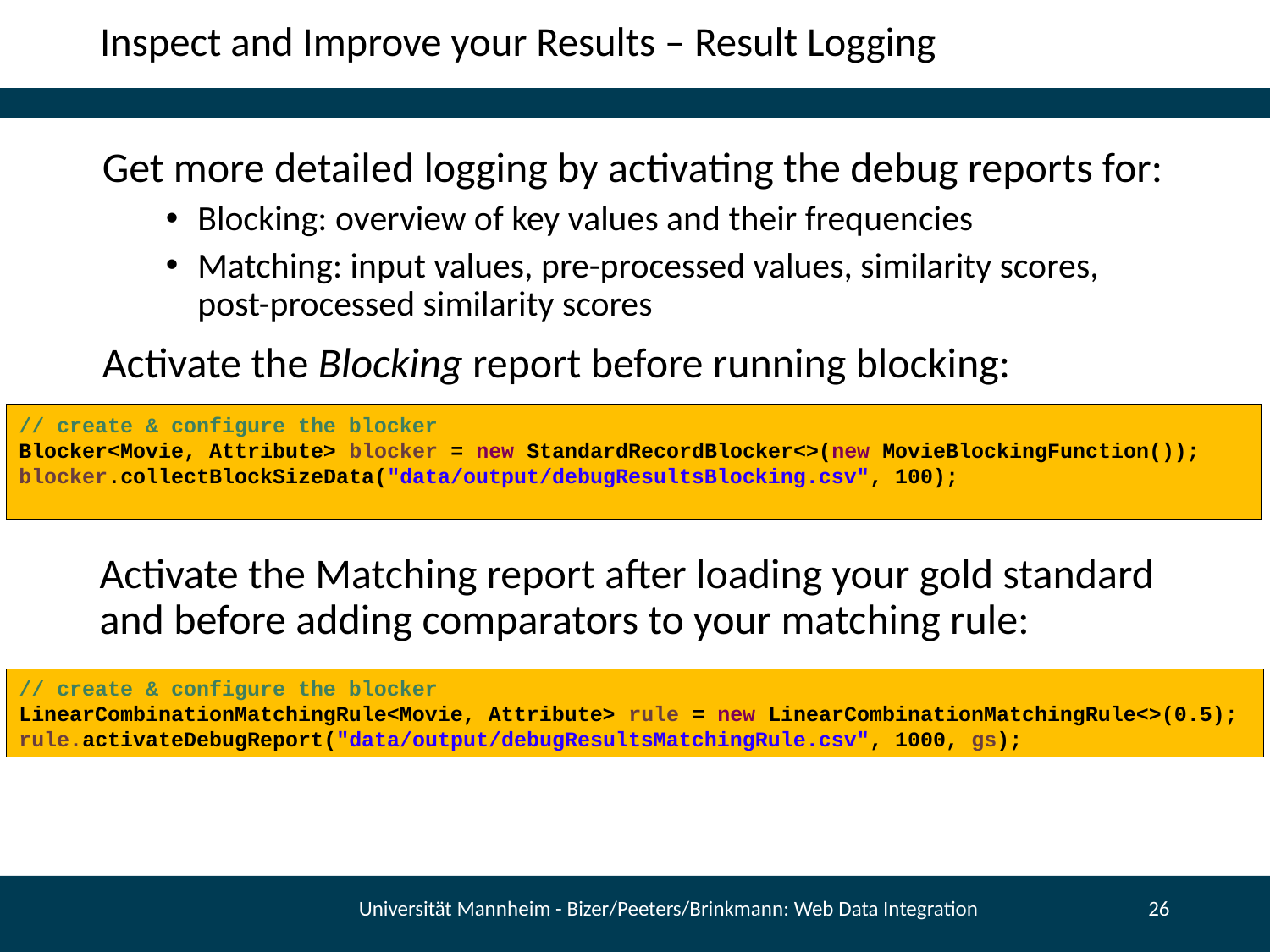

# Inspect and Improve your Results – Result Logging
Get more detailed logging by activating the debug reports for:
Blocking: overview of key values and their frequencies
Matching: input values, pre-processed values, similarity scores, post-processed similarity scores
Activate the Blocking report before running blocking:
// create & configure the blocker
Blocker<Movie, Attribute> blocker = new StandardRecordBlocker<>(new MovieBlockingFunction());
blocker.collectBlockSizeData("data/output/debugResultsBlocking.csv", 100);

Activate the Matching report after loading your gold standard and before adding comparators to your matching rule:
// create & configure the blocker
LinearCombinationMatchingRule<Movie, Attribute> rule = new LinearCombinationMatchingRule<>(0.5);
rule.activateDebugReport("data/output/debugResultsMatchingRule.csv", 1000, gs);
Universität Mannheim - Bizer/Peeters/Brinkmann: Web Data Integration
26